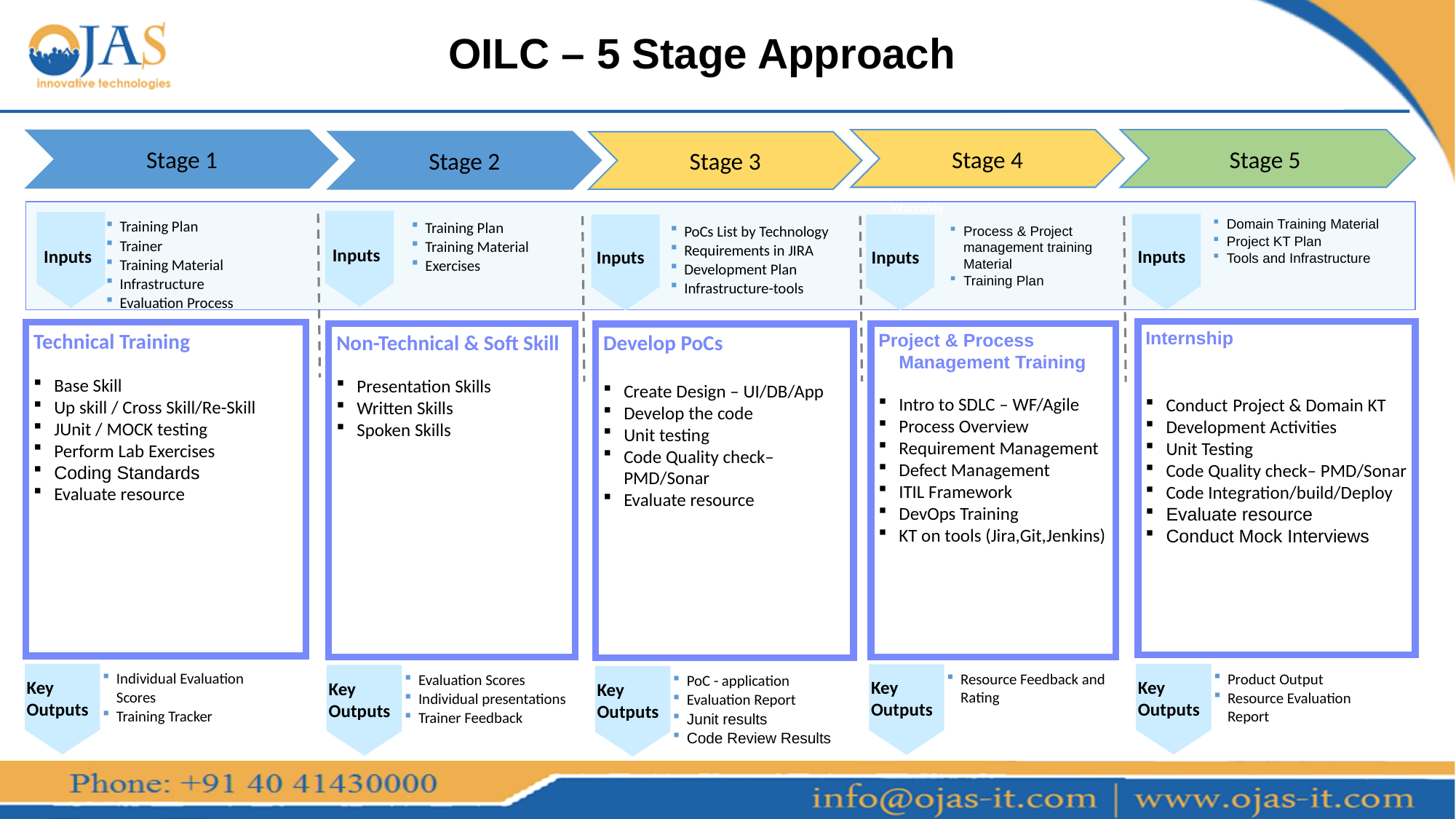

# OILC – 5 Stage Approach
Stage 4
Stage 5
Stage 1
Stage 2
Stage 3
Warranty

Domain Training Material
Project KT Plan
Tools and Infrastructure

Inputs
Training Plan
Trainer
Training Material
Infrastructure
Evaluation Process

Inputs
Training Plan
Training Material
Exercises

Inputs

Inputs

PoCs List by Technology
Requirements in JIRA
Development Plan
Infrastructure-tools

Process & Project management training Material
Training Plan

Inputs
Internship

Conduct Project & Domain KT
Development Activities
Unit Testing
Code Quality check– PMD/Sonar
Code Integration/build/Deploy
Evaluate resource
Conduct Mock Interviews

Technical Training

Base Skill
Up skill / Cross Skill/Re-Skill
JUnit / MOCK testing
Perform Lab Exercises
Coding Standards
Evaluate resource

Non-Technical & Soft Skill

Presentation Skills
Written Skills
Spoken Skills

Project & Process Management Training

Intro to SDLC – WF/Agile
Process Overview
Requirement Management
Defect Management
ITIL Framework
DevOps Training
KT on tools (Jira,Git,Jenkins)

Develop PoCs

Create Design – UI/DB/App
Develop the code
Unit testing
Code Quality check– PMD/Sonar
Evaluate resource
Individual Evaluation Scores
Training Tracker

Product Output
Resource Evaluation Report
Key Outputs

Key Outputs

Resource Feedback and Rating

Key Outputs

Evaluation Scores
Individual presentations
Trainer Feedback
Key Outputs

PoC - application
Evaluation Report
Junit results
Code Review Results
Key Outputs